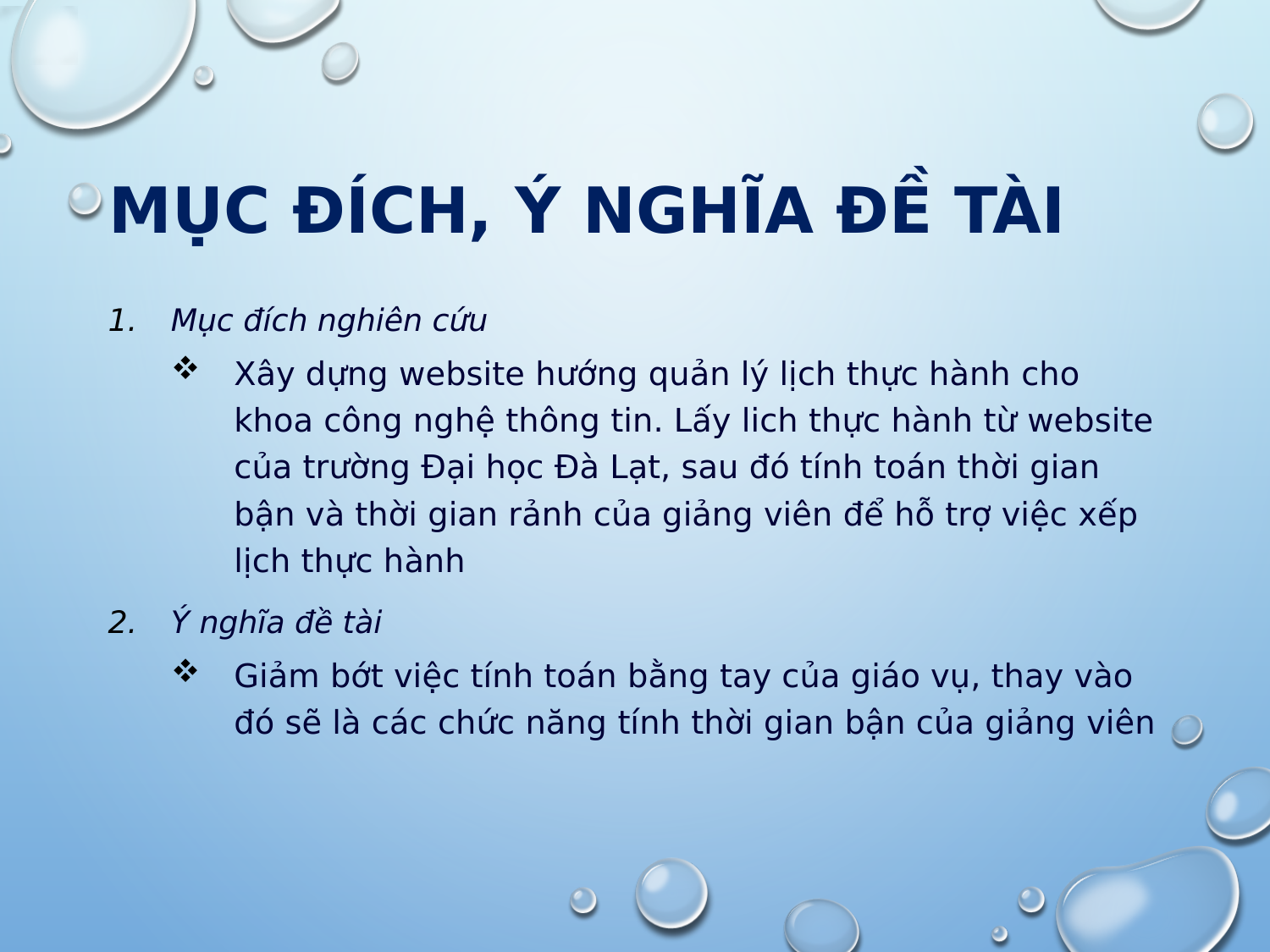

# Mục đích, ý nghĩa đề tài
Mục đích nghiên cứu
Xây dựng website hướng quản lý lịch thực hành cho khoa công nghệ thông tin. Lấy lich thực hành từ website của trường Đại học Đà Lạt, sau đó tính toán thời gian bận và thời gian rảnh của giảng viên để hỗ trợ việc xếp lịch thực hành
Ý nghĩa đề tài
Giảm bớt việc tính toán bằng tay của giáo vụ, thay vào đó sẽ là các chức năng tính thời gian bận của giảng viên